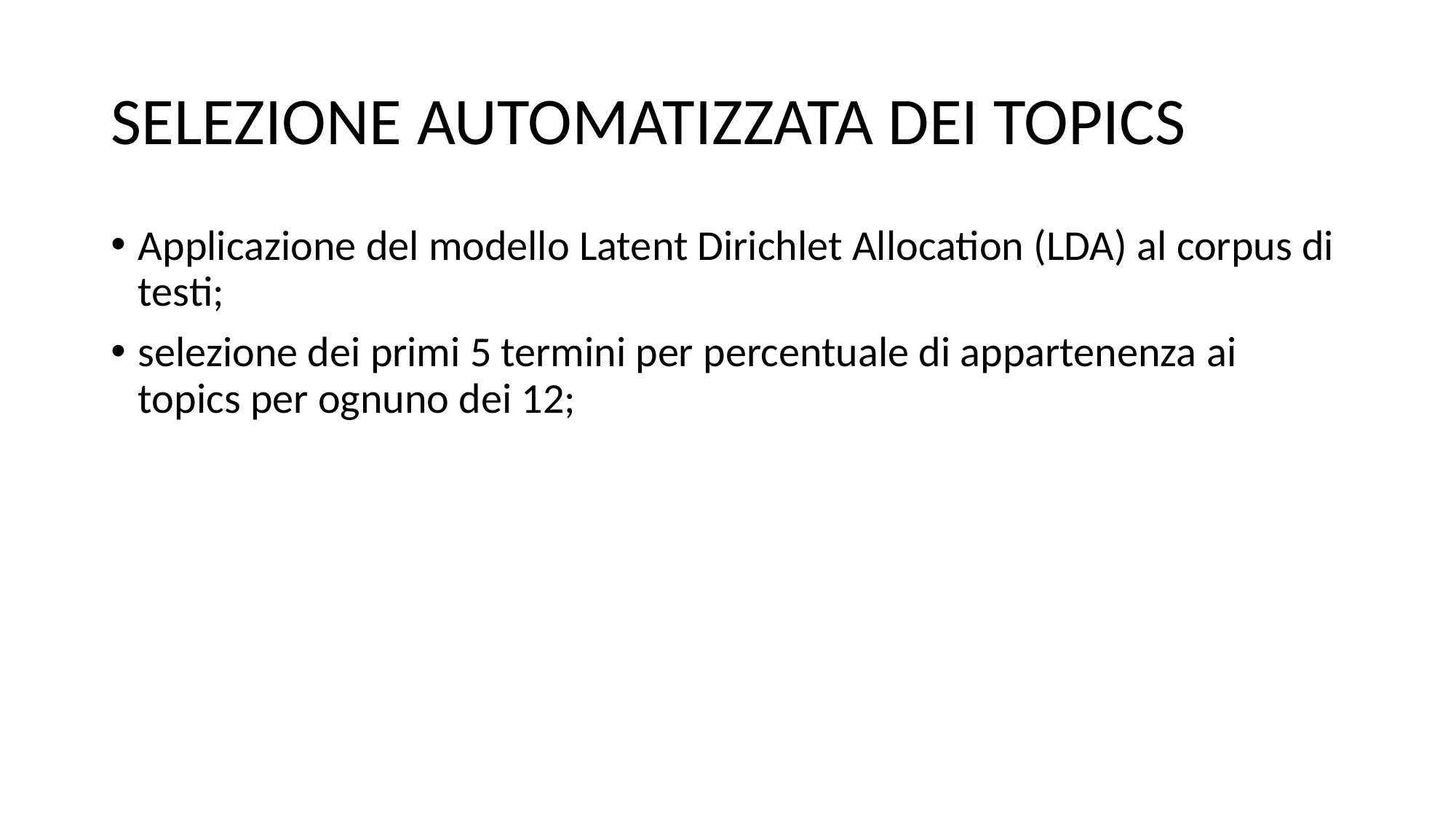

# SELEZIONE AUTOMATIZZATA DEI TOPICS
Applicazione del modello Latent Dirichlet Allocation (LDA) al corpus di testi;
selezione dei primi 5 termini per percentuale di appartenenza ai topics per ognuno dei 12;